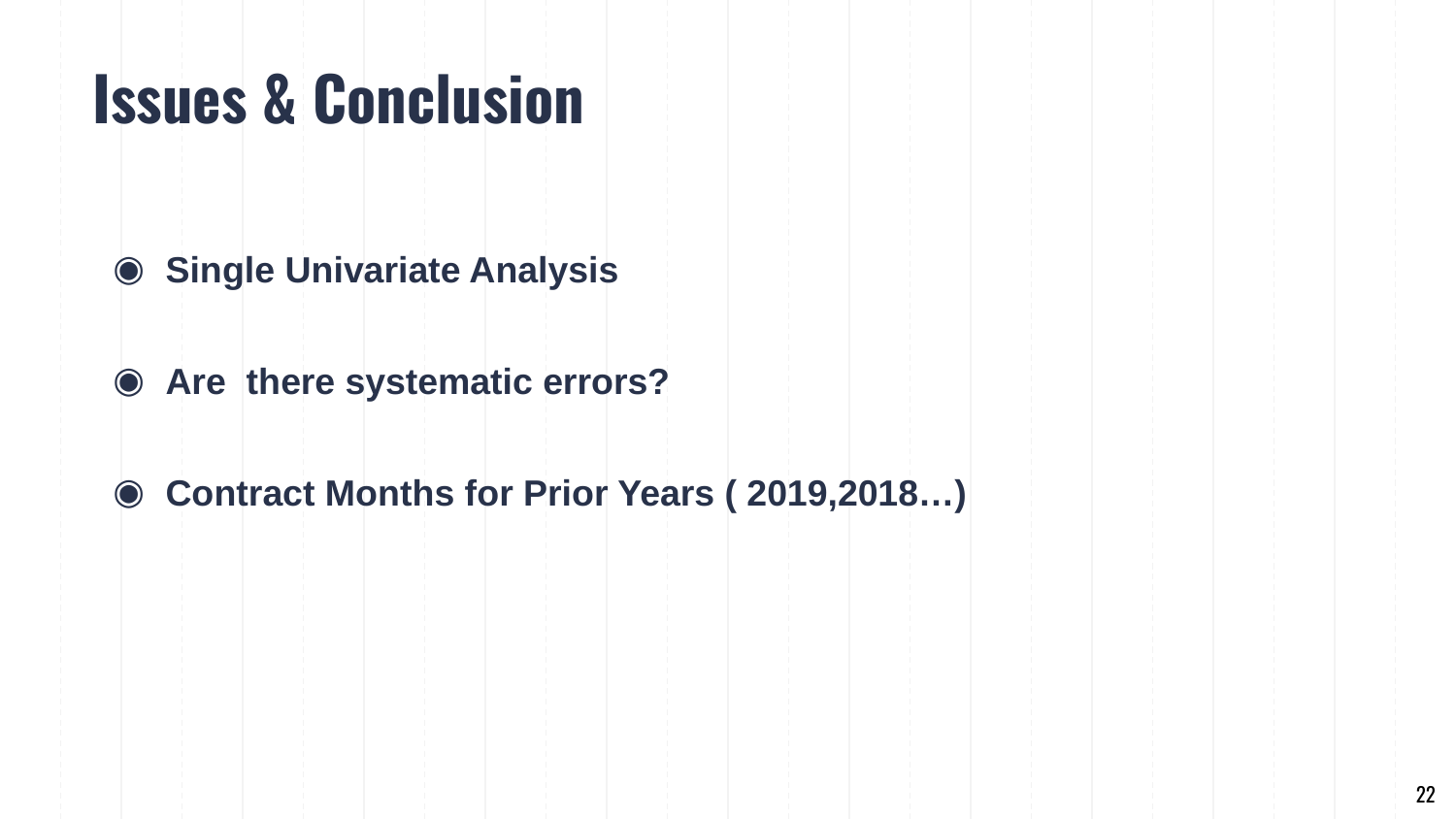

Issues & Conclusion
Single Univariate Analysis

Are  there systematic errors?

Contract Months for Prior Years ( 2019,2018…)

22